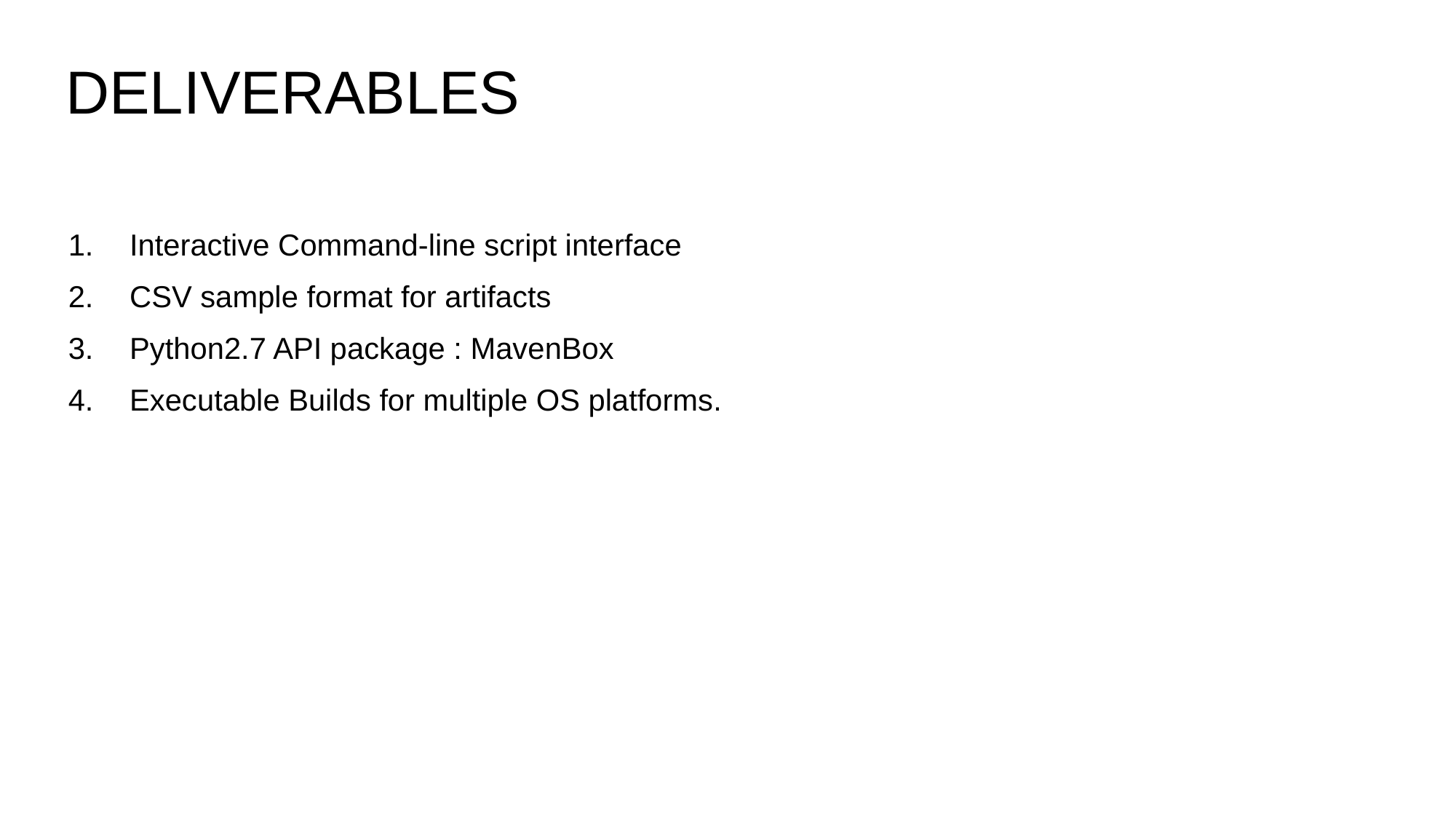

# DELIVERABLES
Interactive Command-line script interface
CSV sample format for artifacts
Python2.7 API package : MavenBox
Executable Builds for multiple OS platforms.